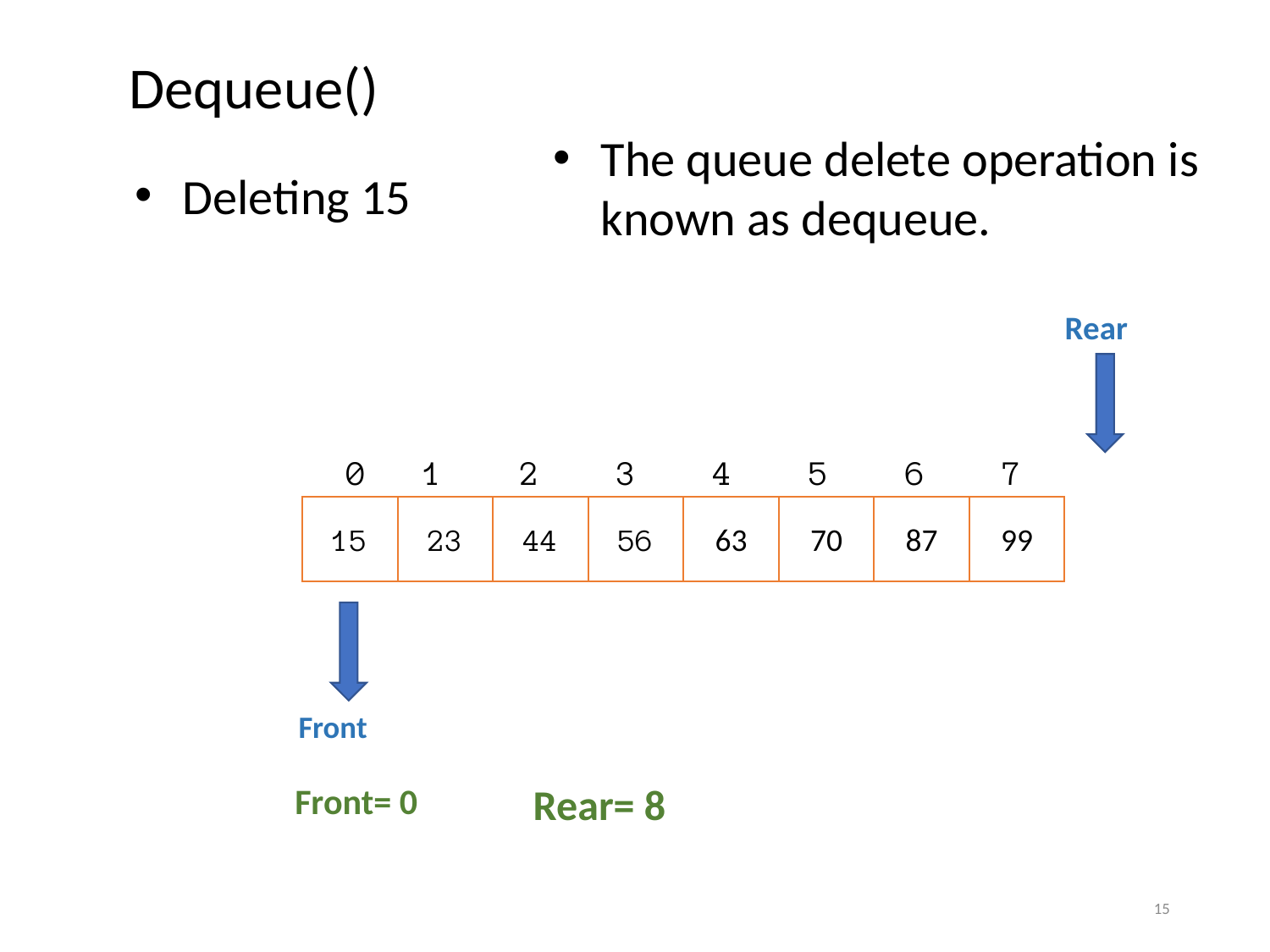

# Dequeue()
The queue delete operation is known as dequeue.
Deleting 15
Rear

0   1    2    3    4    5    6    7
15
23
44
56
63
70
87
99

Front
Front= 0
Rear= 8
15